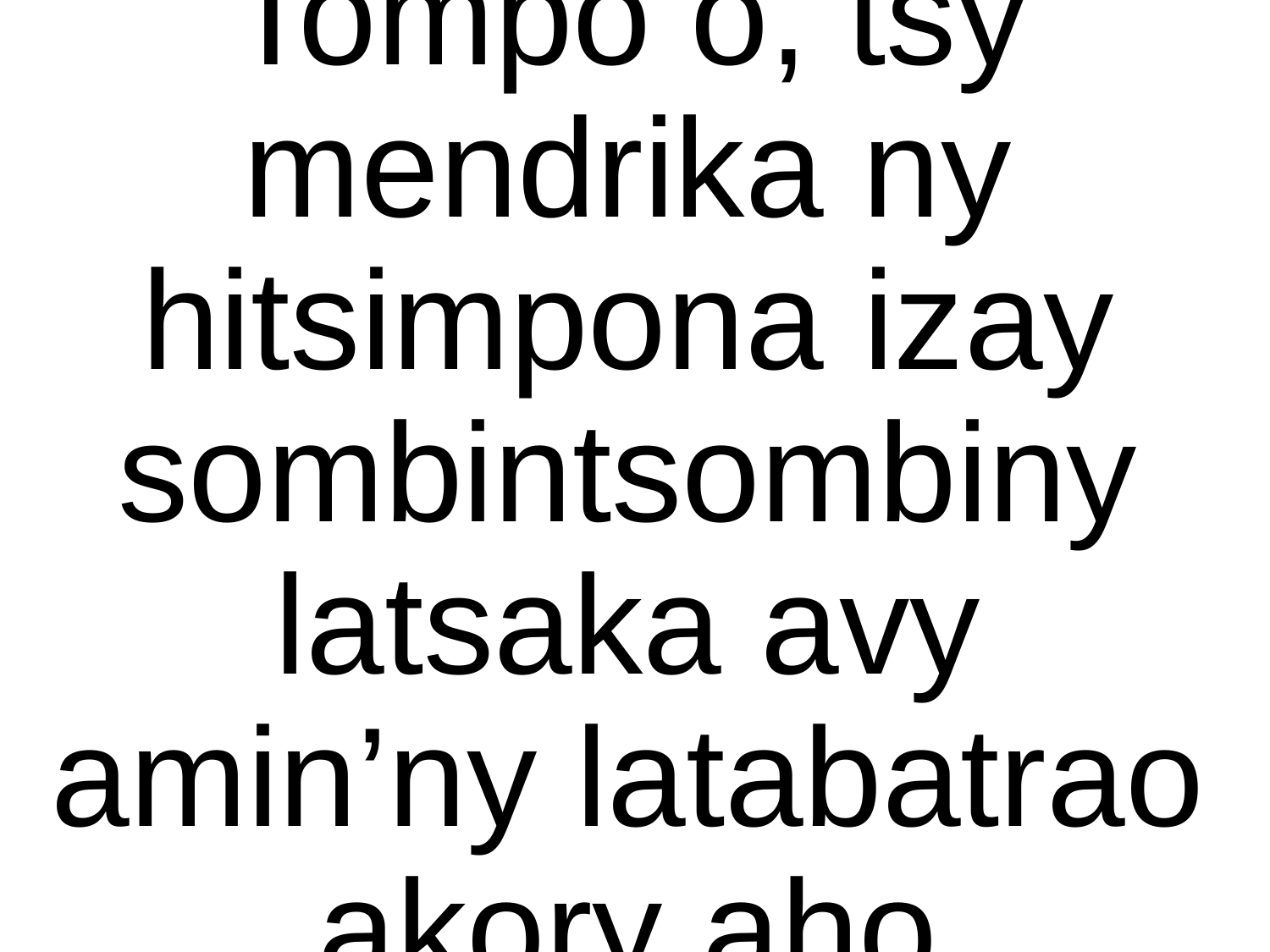

# Tompo o, tsy mendrika ny hitsimpona izay sombintsombiny latsaka avy amin’ny latabatrao akory aho